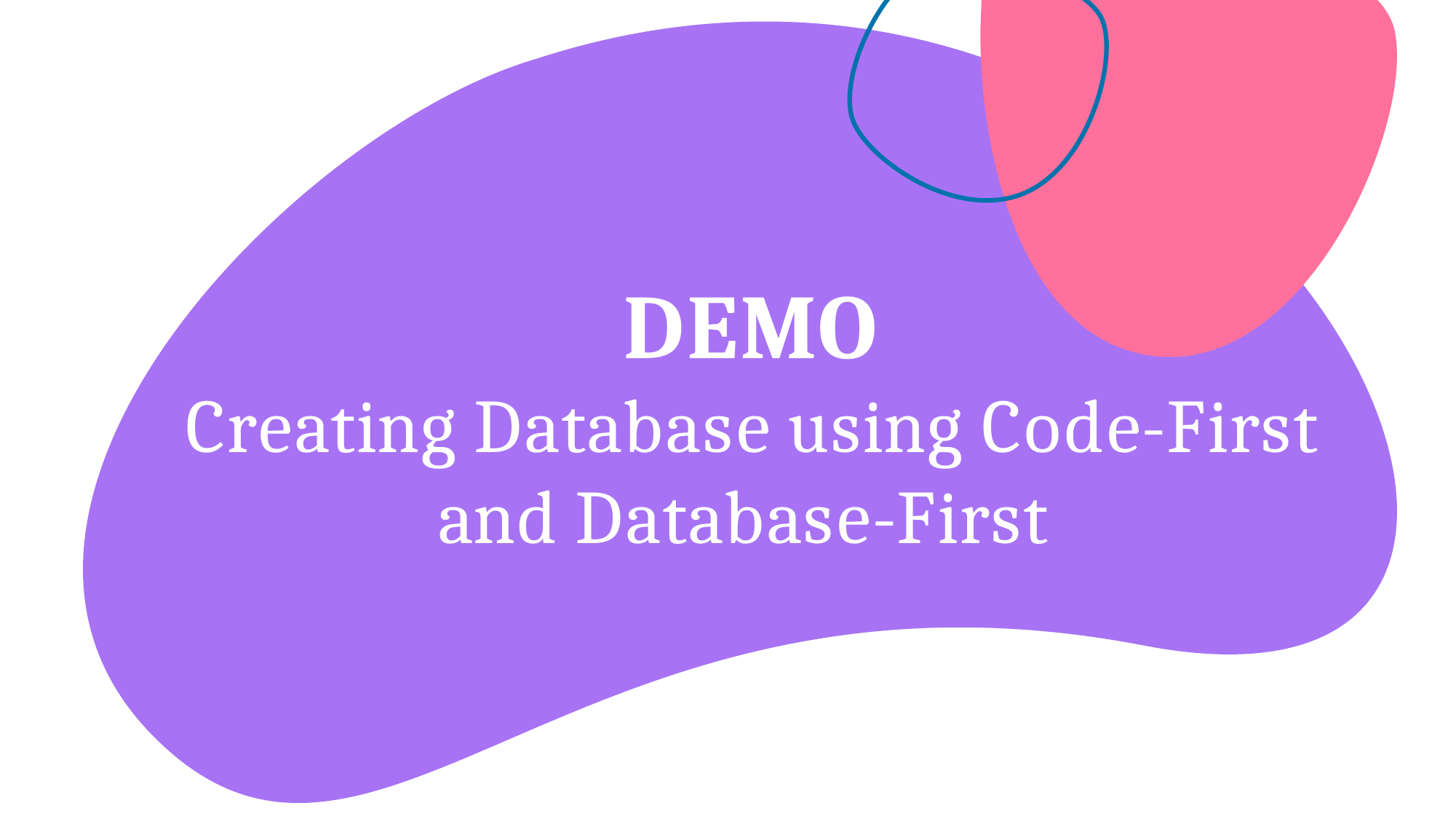

# DEMO Creating Database using Code-First and Database-First